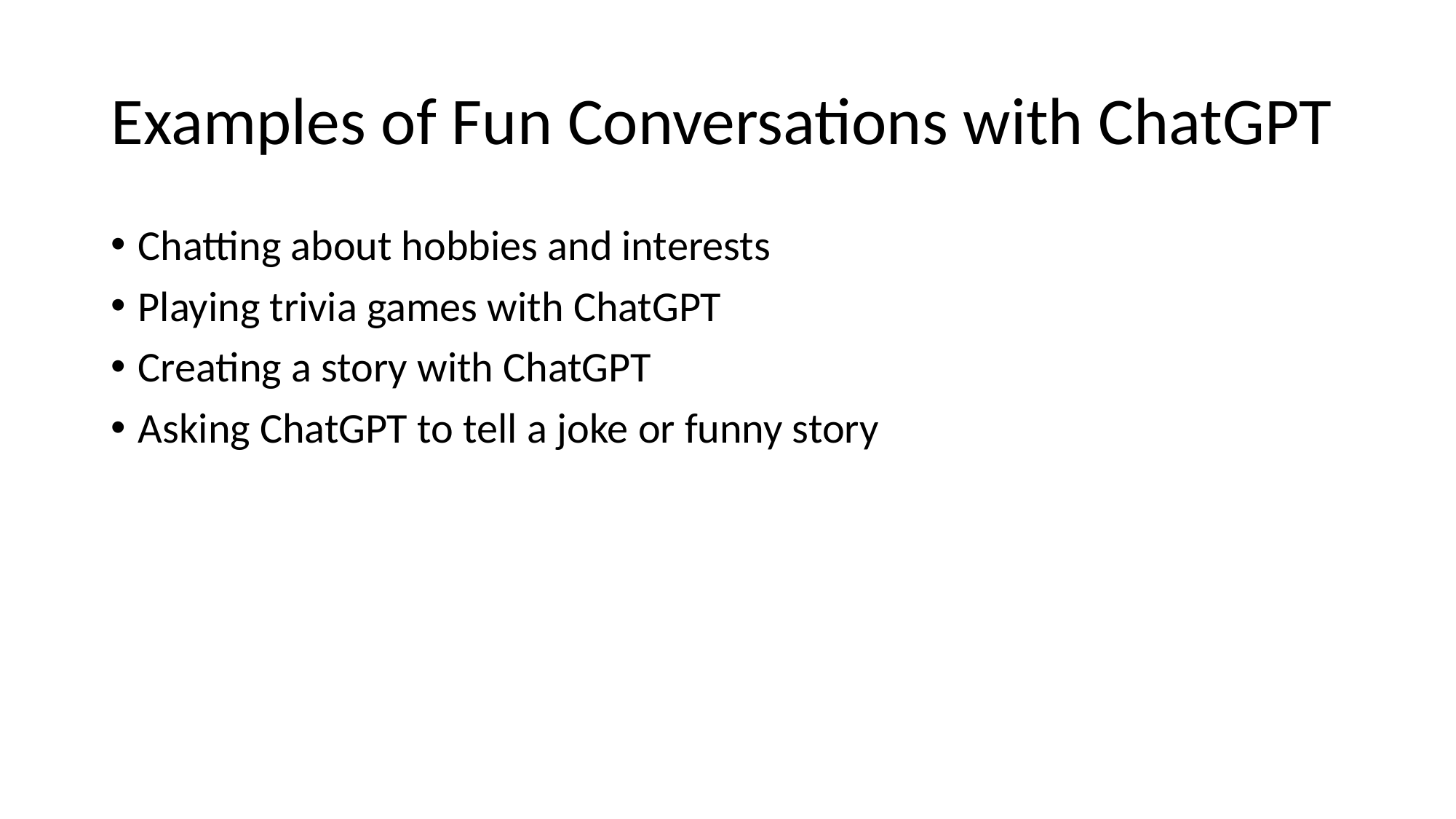

# Examples of Fun Conversations with ChatGPT
Chatting about hobbies and interests
Playing trivia games with ChatGPT
Creating a story with ChatGPT
Asking ChatGPT to tell a joke or funny story